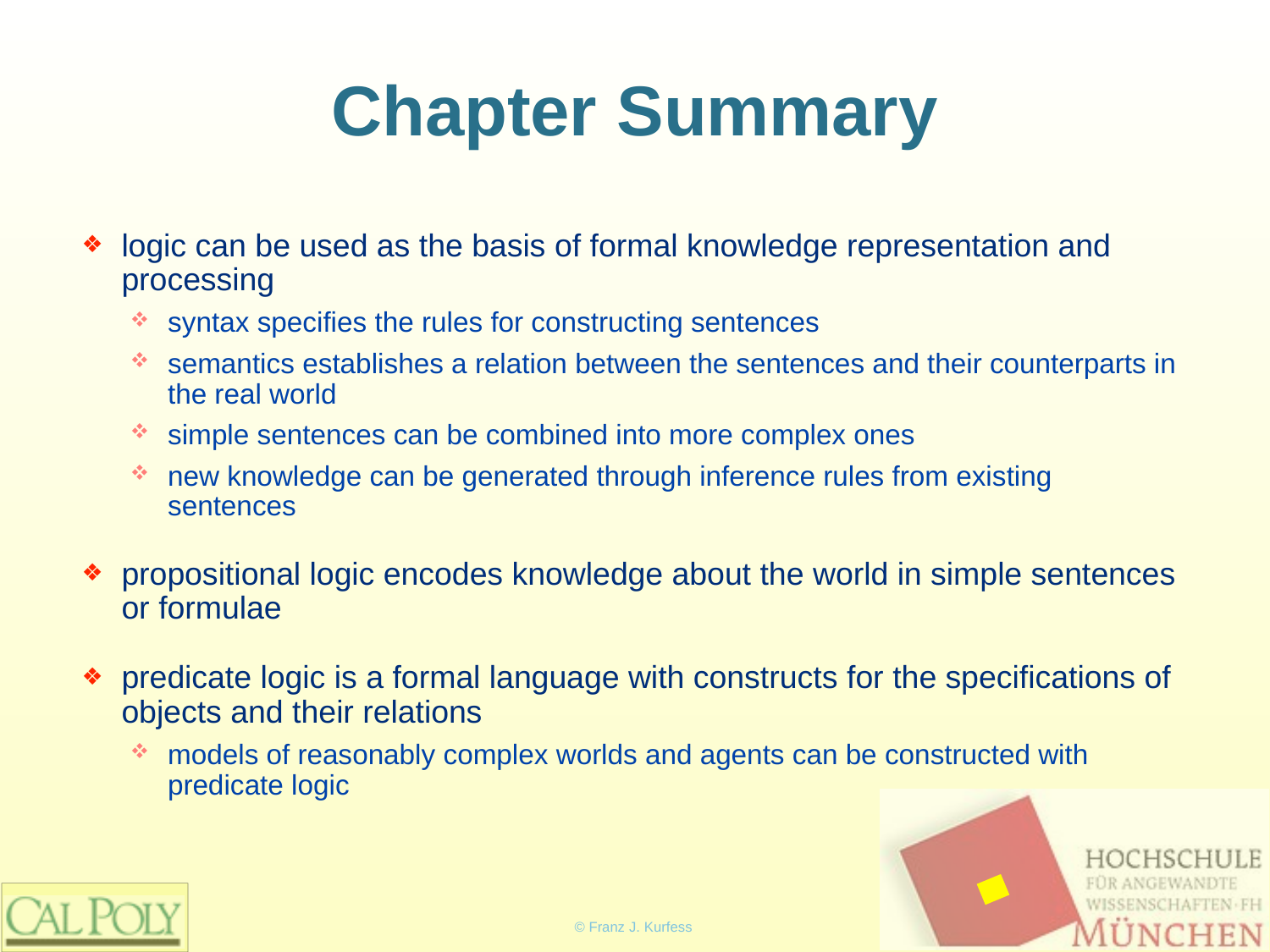

# Chapter Summary
logic can be used as the basis of formal knowledge representation and processing
syntax specifies the rules for constructing sentences
semantics establishes a relation between the sentences and their counterparts in the real world
simple sentences can be combined into more complex ones
new knowledge can be generated through inference rules from existing sentences
propositional logic encodes knowledge about the world in simple sentences or formulae
predicate logic is a formal language with constructs for the specifications of objects and their relations
models of reasonably complex worlds and agents can be constructed with predicate logic
93